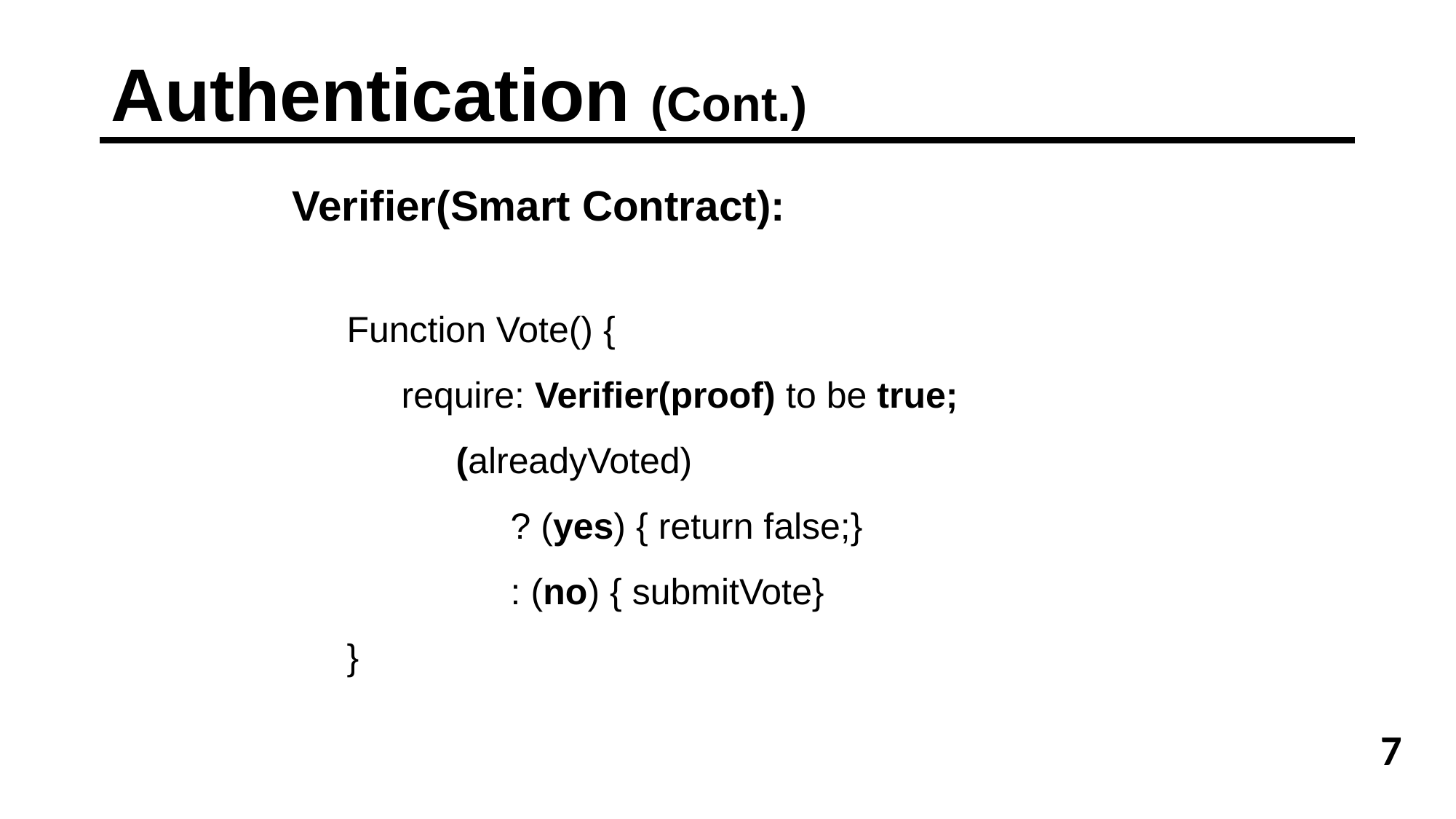

# Authentication (Cont.)
Verifier(Smart Contract):

Function Vote() {
require: Verifier(proof) to be true;
(alreadyVoted)
? (yes) { return false;}
: (no) { submitVote}
}
7